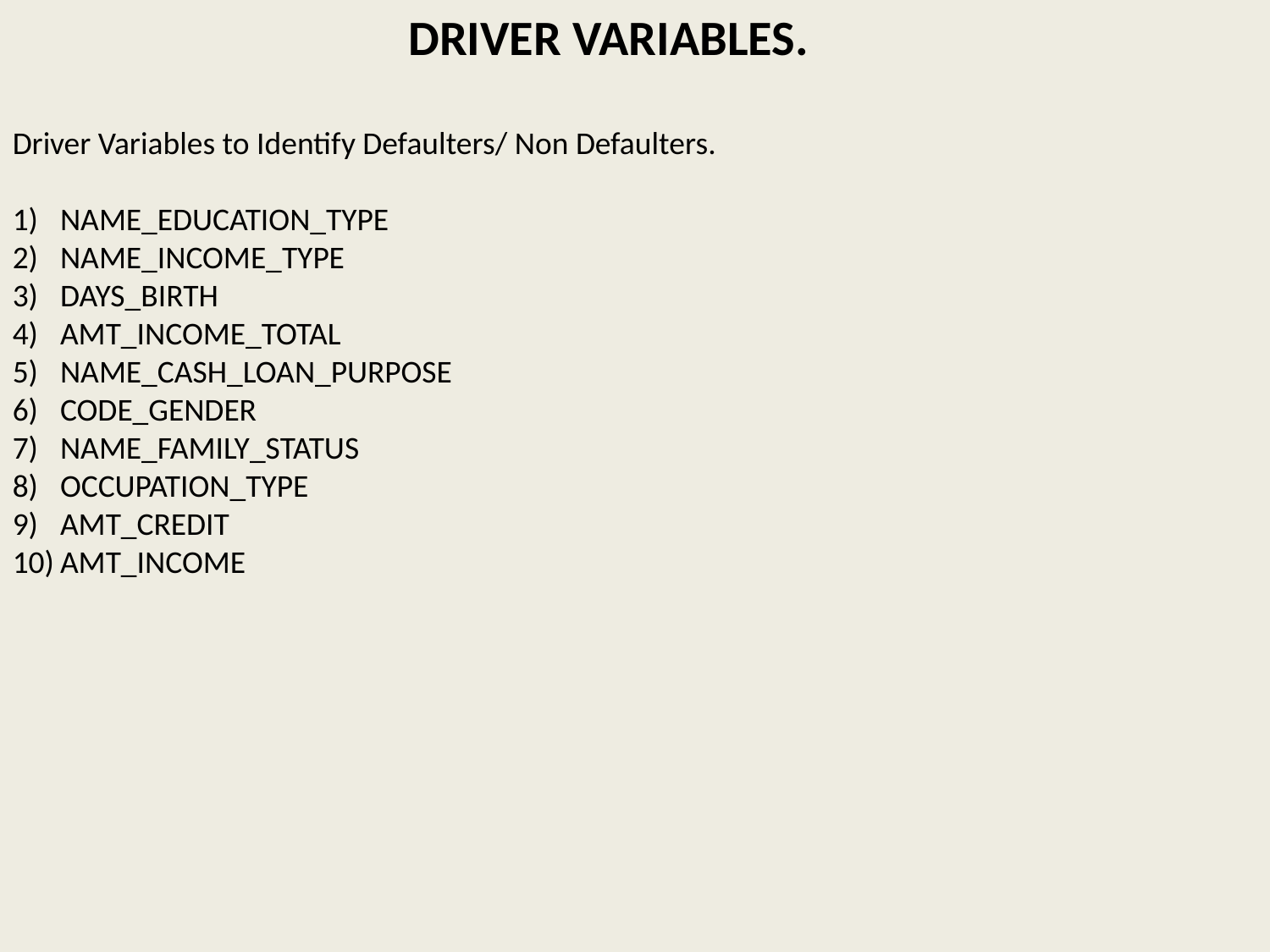

DRIVER VARIABLES.
Driver Variables to Identify Defaulters/ Non Defaulters.

NAME_EDUCATION_TYPE
NAME_INCOME_TYPE
DAYS_BIRTH
AMT_INCOME_TOTAL
NAME_CASH_LOAN_PURPOSE
CODE_GENDER
NAME_FAMILY_STATUS
OCCUPATION_TYPE
AMT_CREDIT
AMT_INCOME